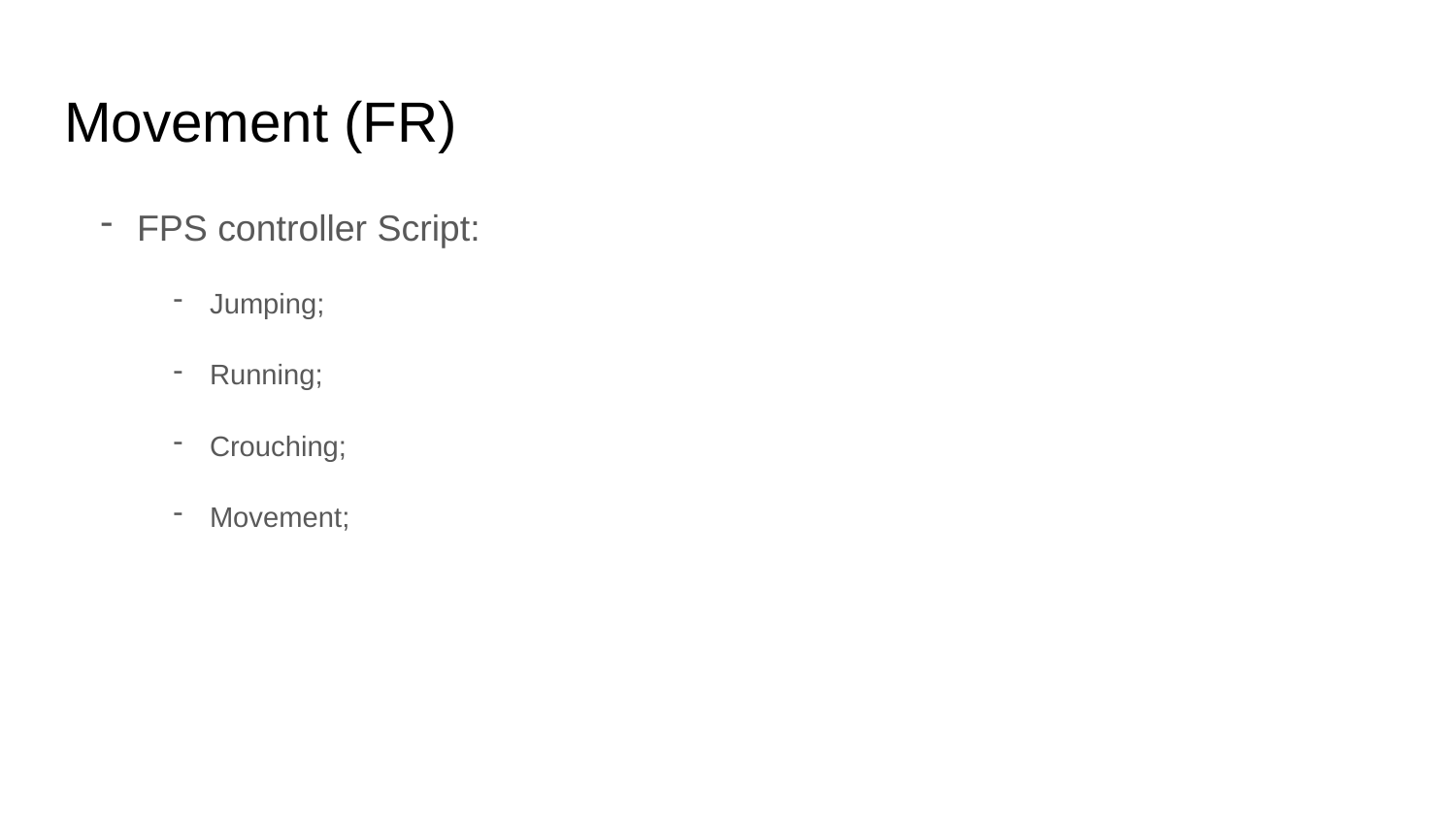

# Movement (FR)
FPS controller Script:
Jumping;
Running;
Crouching;
Movement;